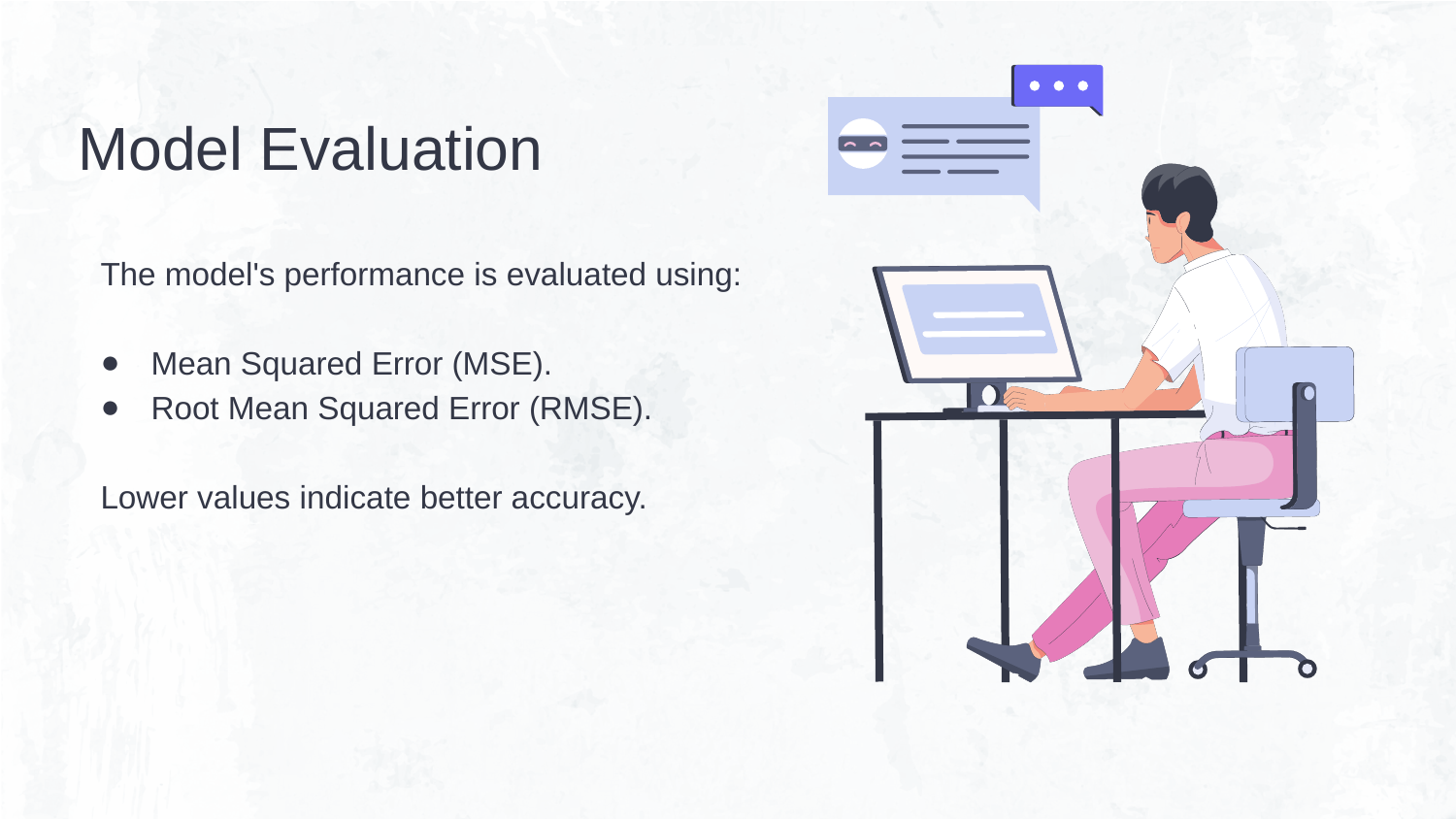

# Model Evaluation
The model's performance is evaluated using:

Mean Squared Error (MSE).
Root Mean Squared Error (RMSE).

Lower values indicate better accuracy.